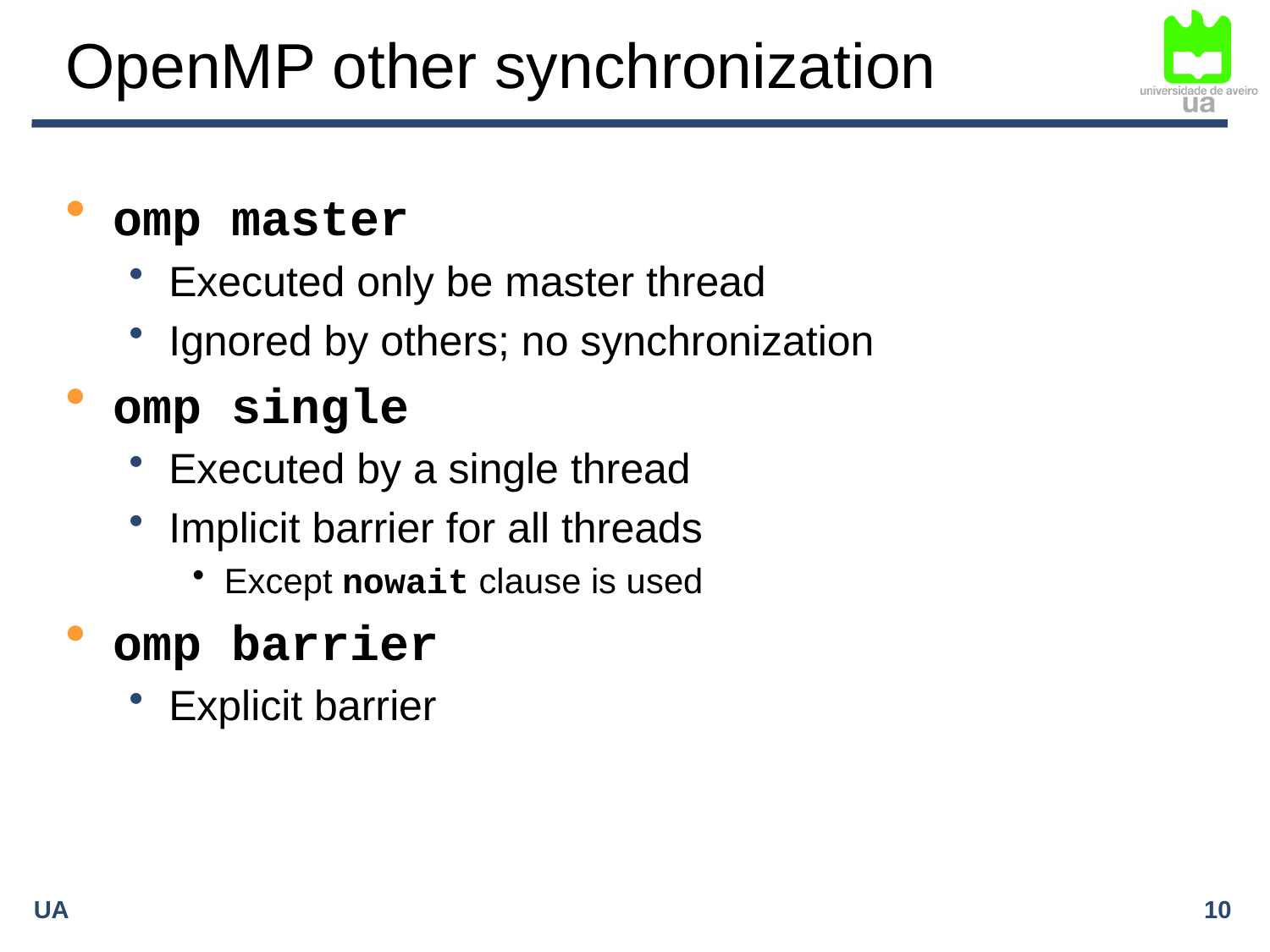

# OpenMP other synchronization
omp master
Executed only be master thread
Ignored by others; no synchronization
omp single
Executed by a single thread
Implicit barrier for all threads
Except nowait clause is used
omp barrier
Explicit barrier